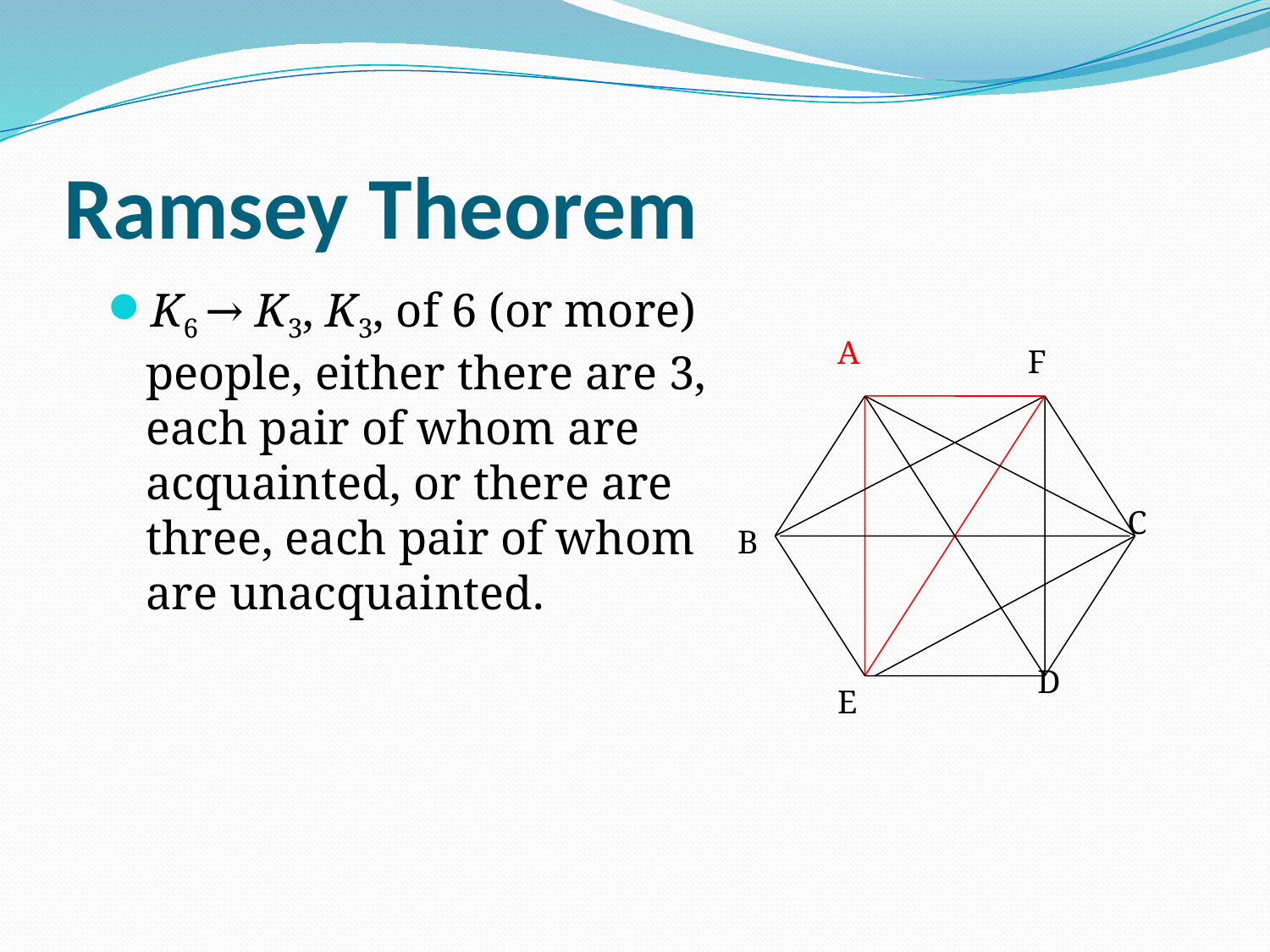

# Ramsey Theorem
K6 → K3, K3, of 6 (or more) people, either there are 3, each pair of whom are acquainted, or there are three, each pair of whom are unacquainted.

A
F

C
B
D
E